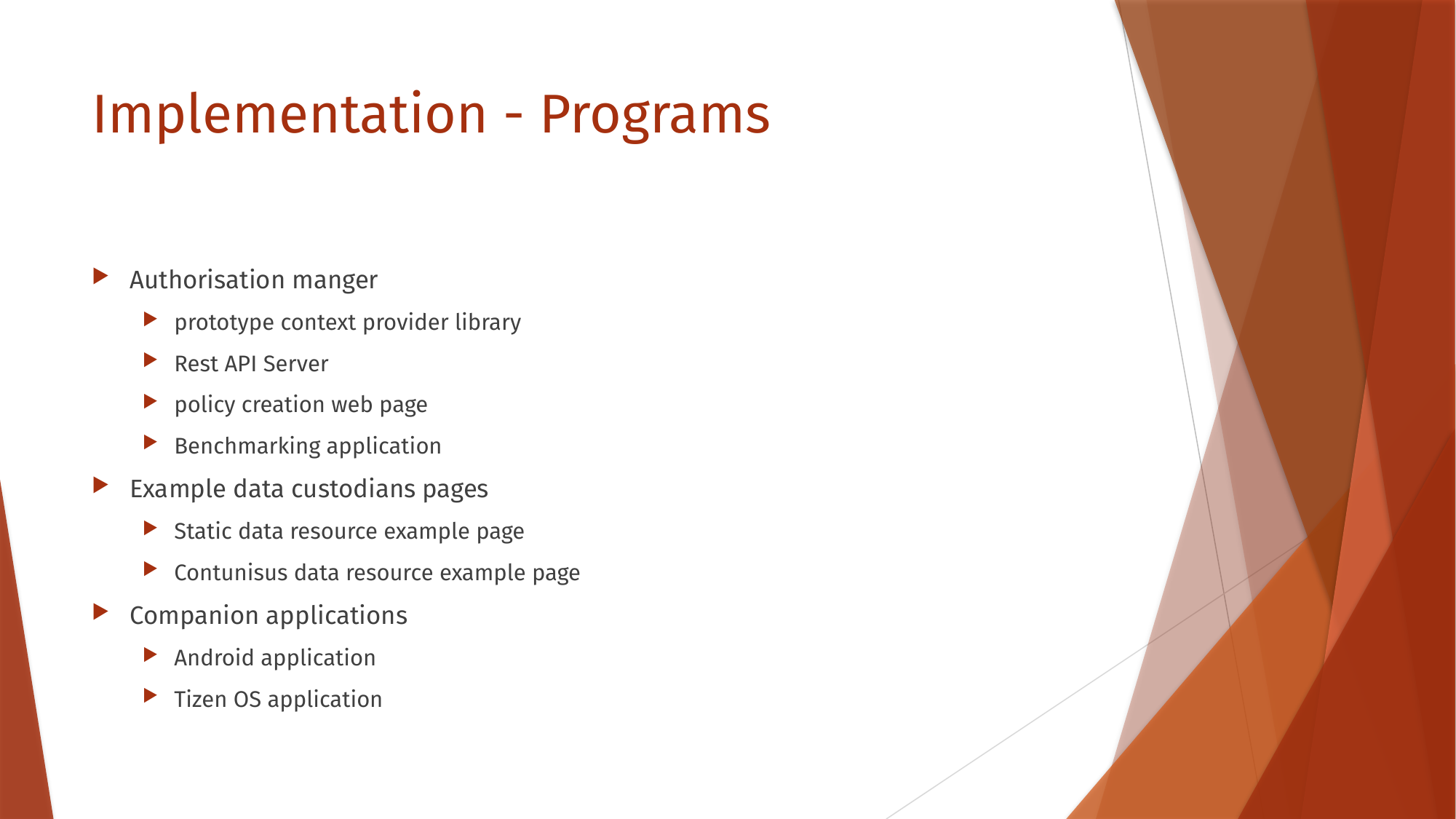

# Implementation - Programs
Authorisation manger
prototype context provider library
Rest API Server
policy creation web page
Benchmarking application
Example data custodians pages
Static data resource example page
Contunisus data resource example page
Companion applications
Android application
Tizen OS application